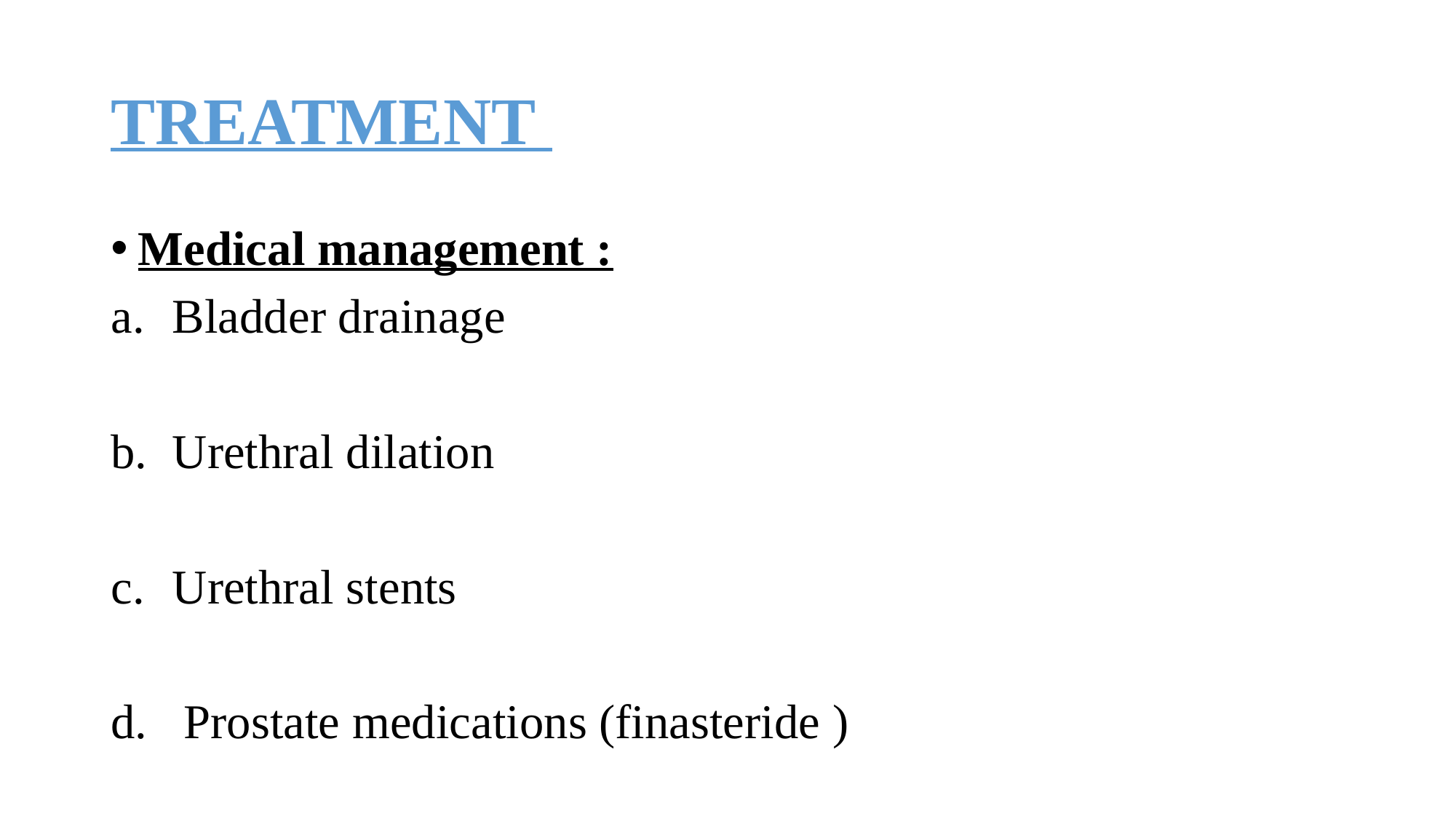

# TREATMENT
Medical management :
Bladder drainage

Urethral dilation

Urethral stents

d.   Prostate medications (finasteride )